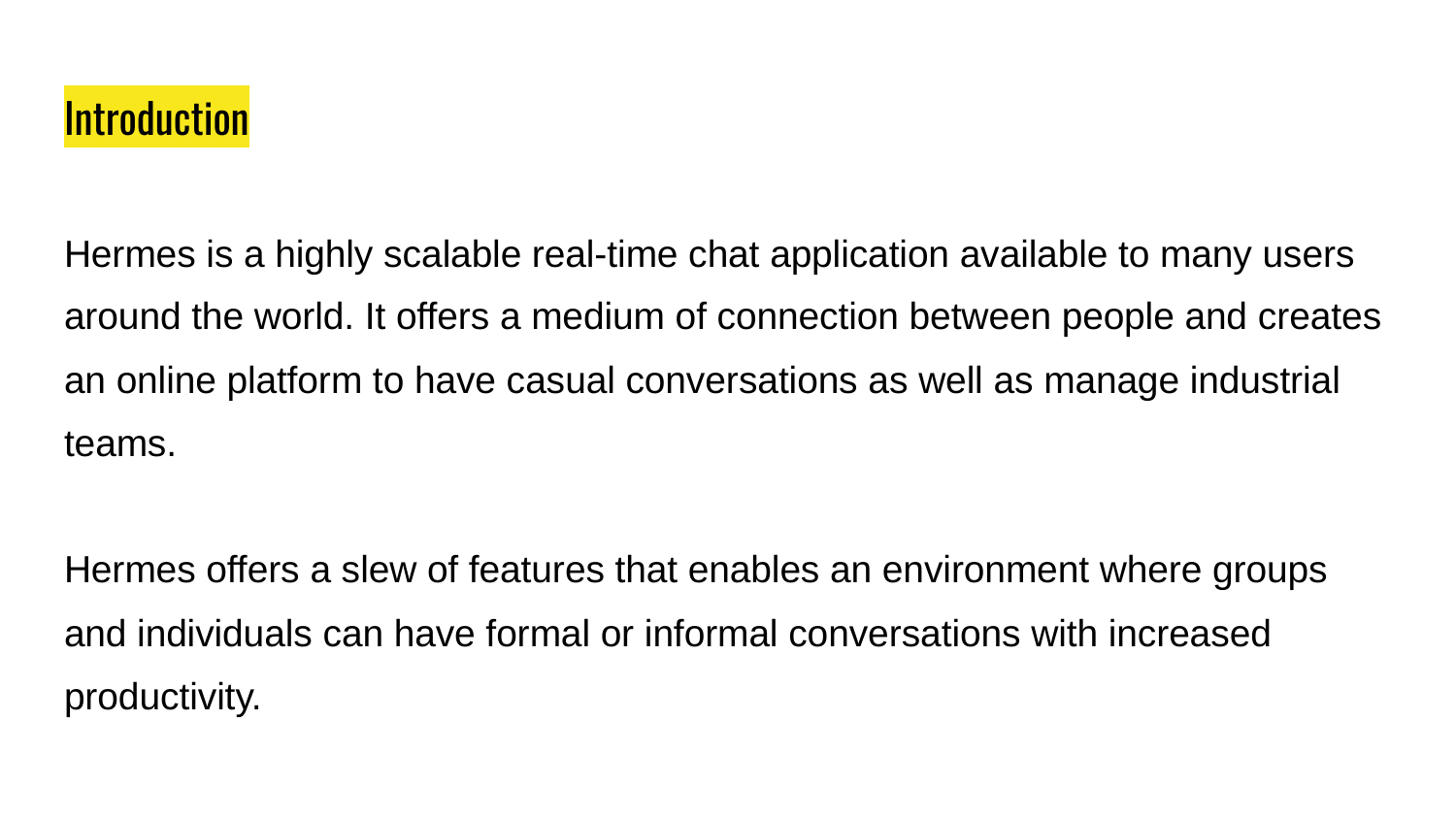

# Introduction
Hermes is a highly scalable real-time chat application available to many users around the world. It offers a medium of connection between people and creates an online platform to have casual conversations as well as manage industrial teams.
Hermes offers a slew of features that enables an environment where groups and individuals can have formal or informal conversations with increased productivity.